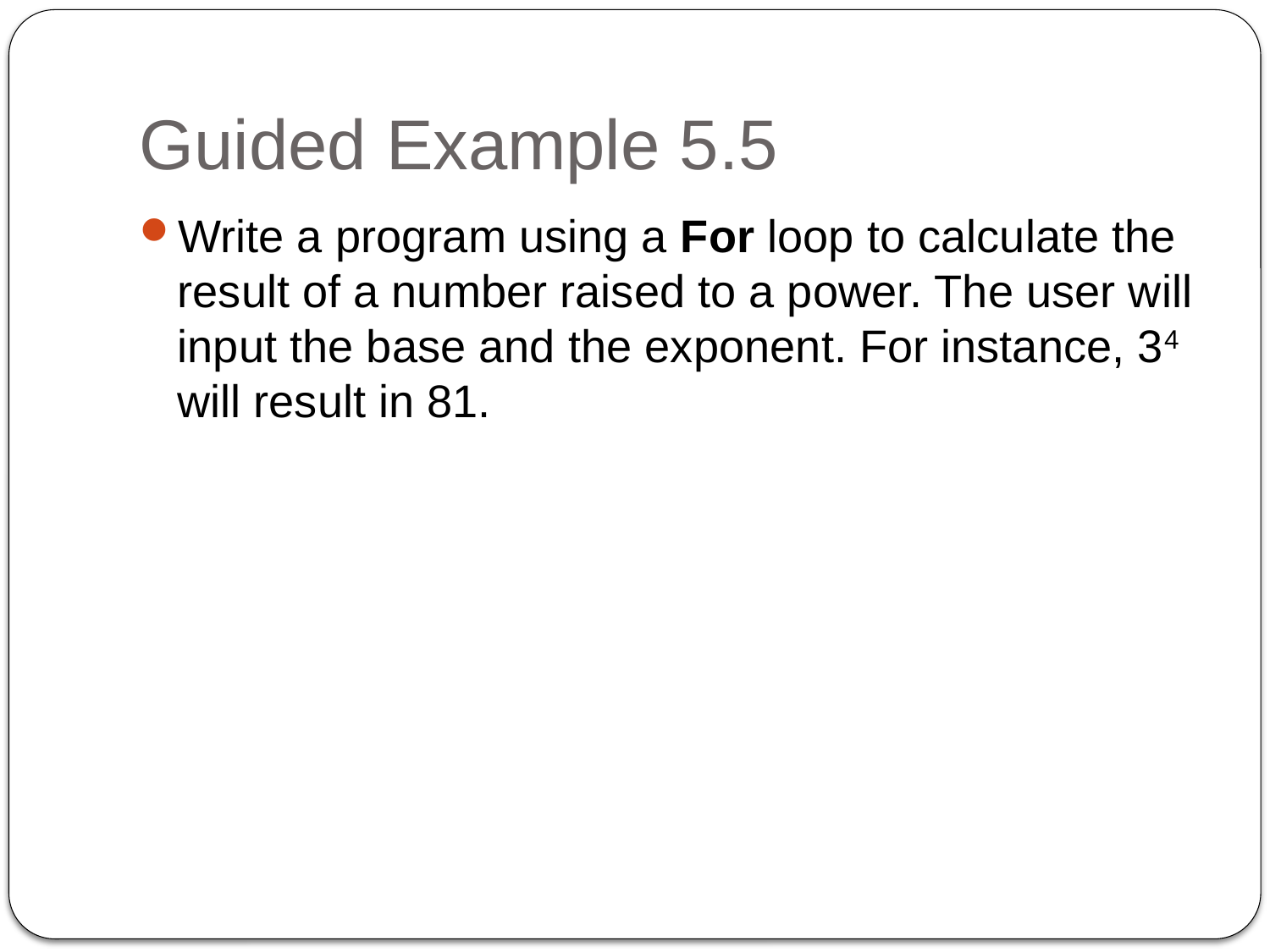

# Guided Example 5.5
Write a program using a For loop to calculate the result of a number raised to a power. The user will input the base and the exponent. For instance, 34 will result in 81.